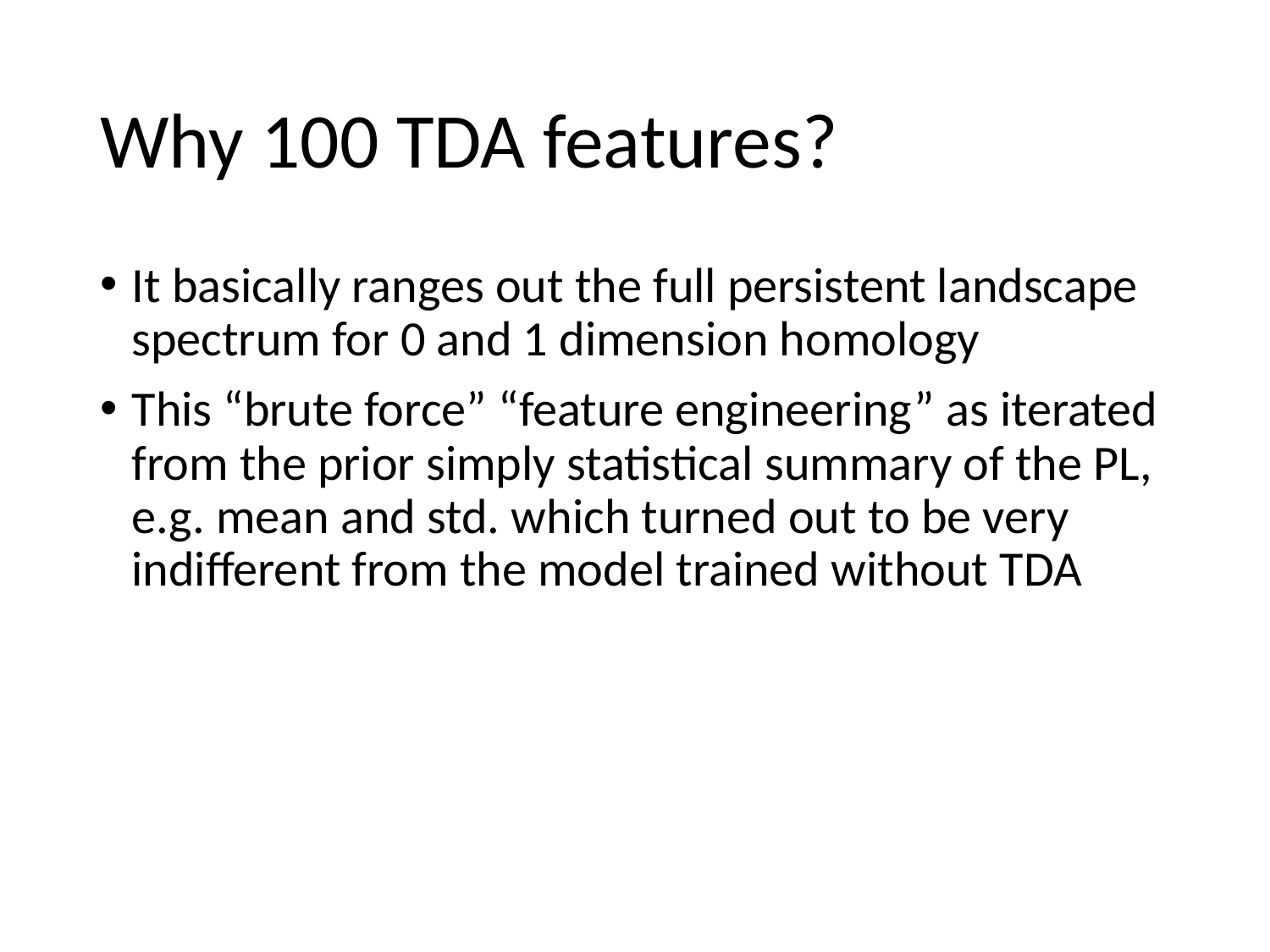

# Why 100 TDA features?
It basically ranges out the full persistent landscape spectrum for 0 and 1 dimension homology
This “brute force” “feature engineering” as iterated from the prior simply statistical summary of the PL, e.g. mean and std. which turned out to be very indifferent from the model trained without TDA